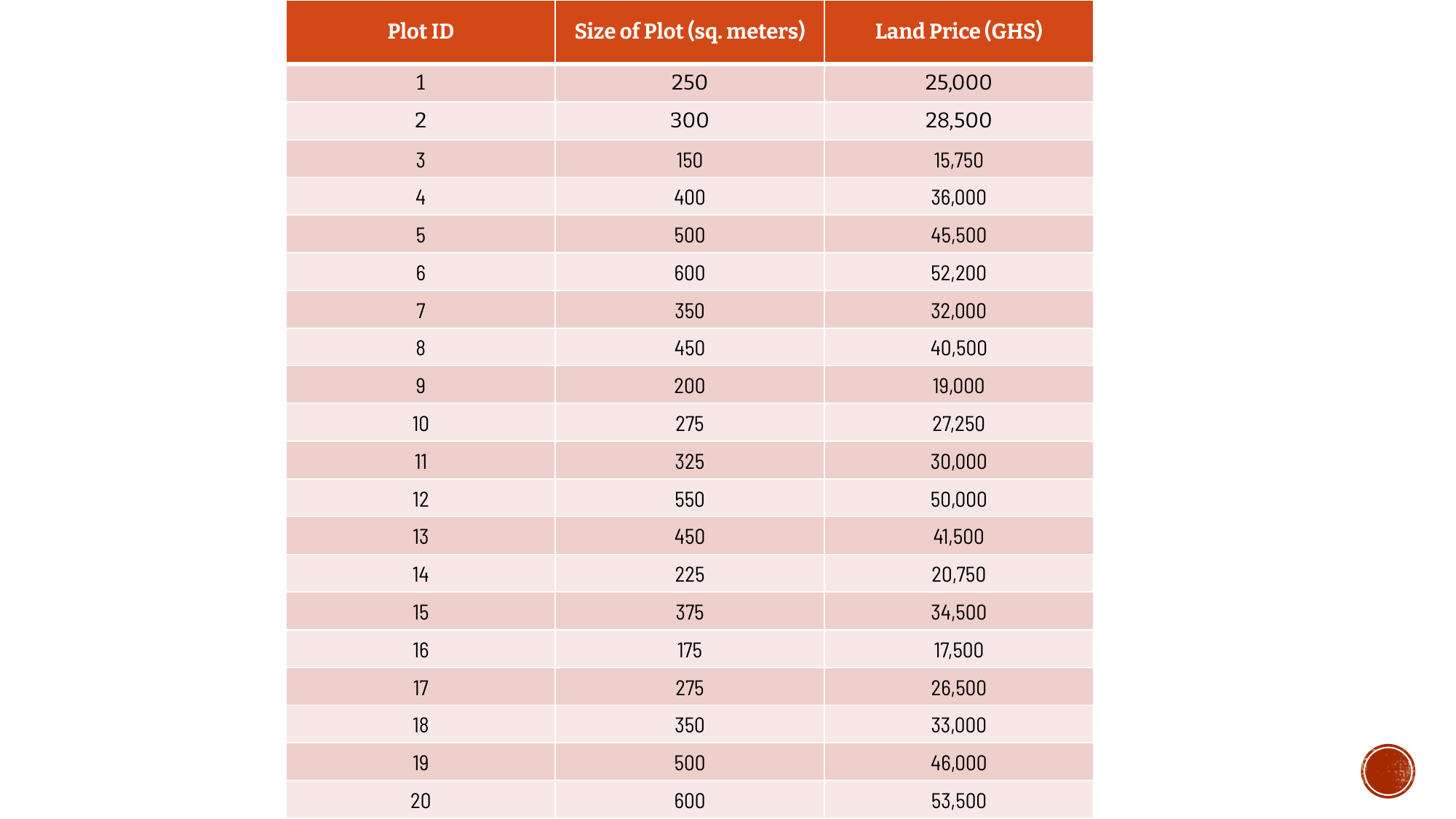

| Plot ID | Size of Plot (sq. meters) | Land Price (GHS) |
| --- | --- | --- |
| 1 | 250 | 25,000 |
| 2 | 300 | 28,500 |
| 3 | 150 | 15,750 |
| 4 | 400 | 36,000 |
| 5 | 500 | 45,500 |
| 6 | 600 | 52,200 |
| 7 | 350 | 32,000 |
| 8 | 450 | 40,500 |
| 9 | 200 | 19,000 |
| 10 | 275 | 27,250 |
| 11 | 325 | 30,000 |
| 12 | 550 | 50,000 |
| 13 | 450 | 41,500 |
| 14 | 225 | 20,750 |
| 15 | 375 | 34,500 |
| 16 | 175 | 17,500 |
| 17 | 275 | 26,500 |
| 18 | 350 | 33,000 |
| 19 | 500 | 46,000 |
| 20 | 600 | 53,500 |
#